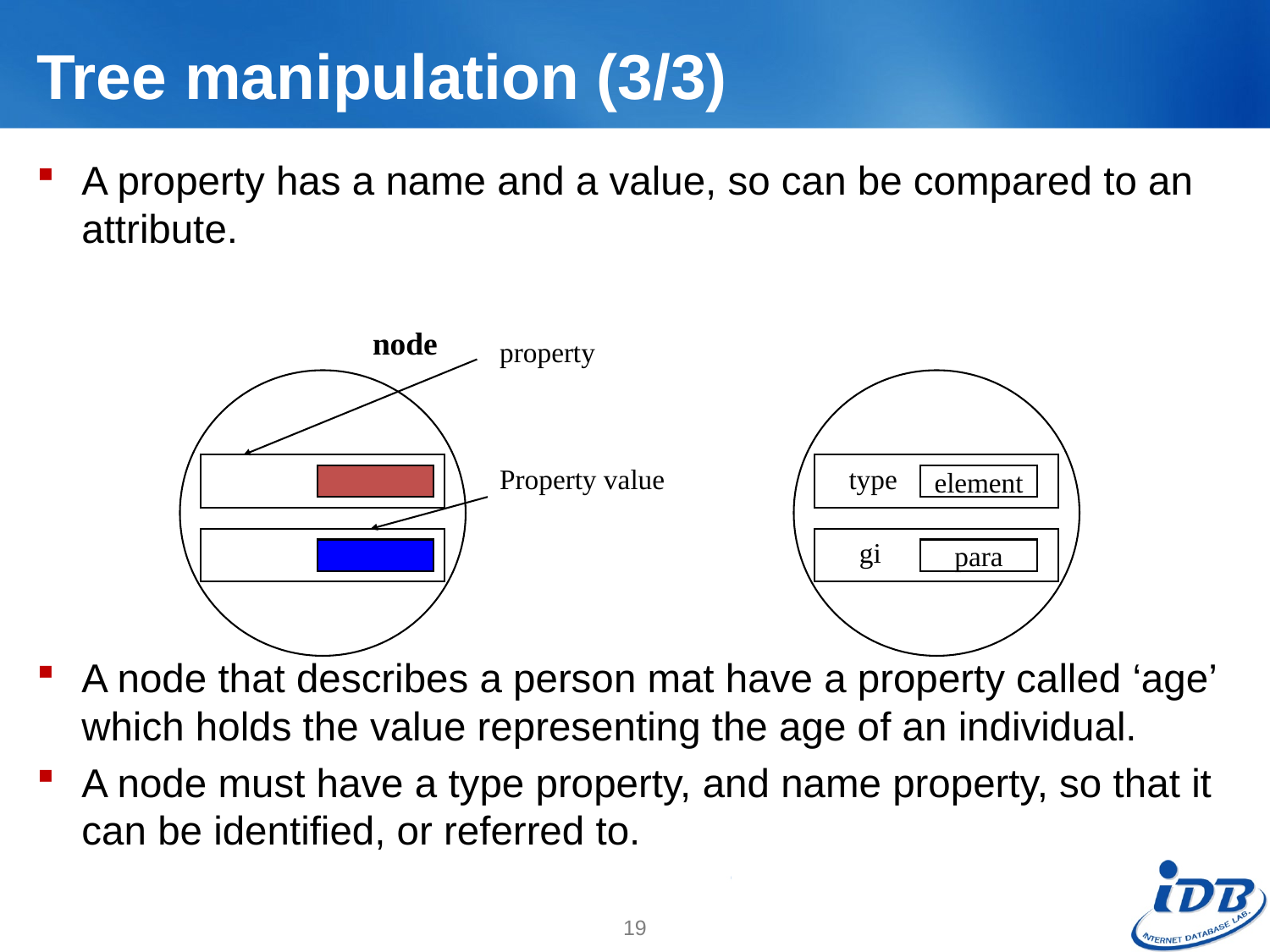

# Tree manipulation (3/3)
A property has a name and a value, so can be compared to an attribute.

A node that describes a person mat have a property called ‘age’ which holds the value representing the age of an individual.
A node must have a type property, and name property, so that it can be identified, or referred to.
node
property

Property value

type

element

gi

para
19